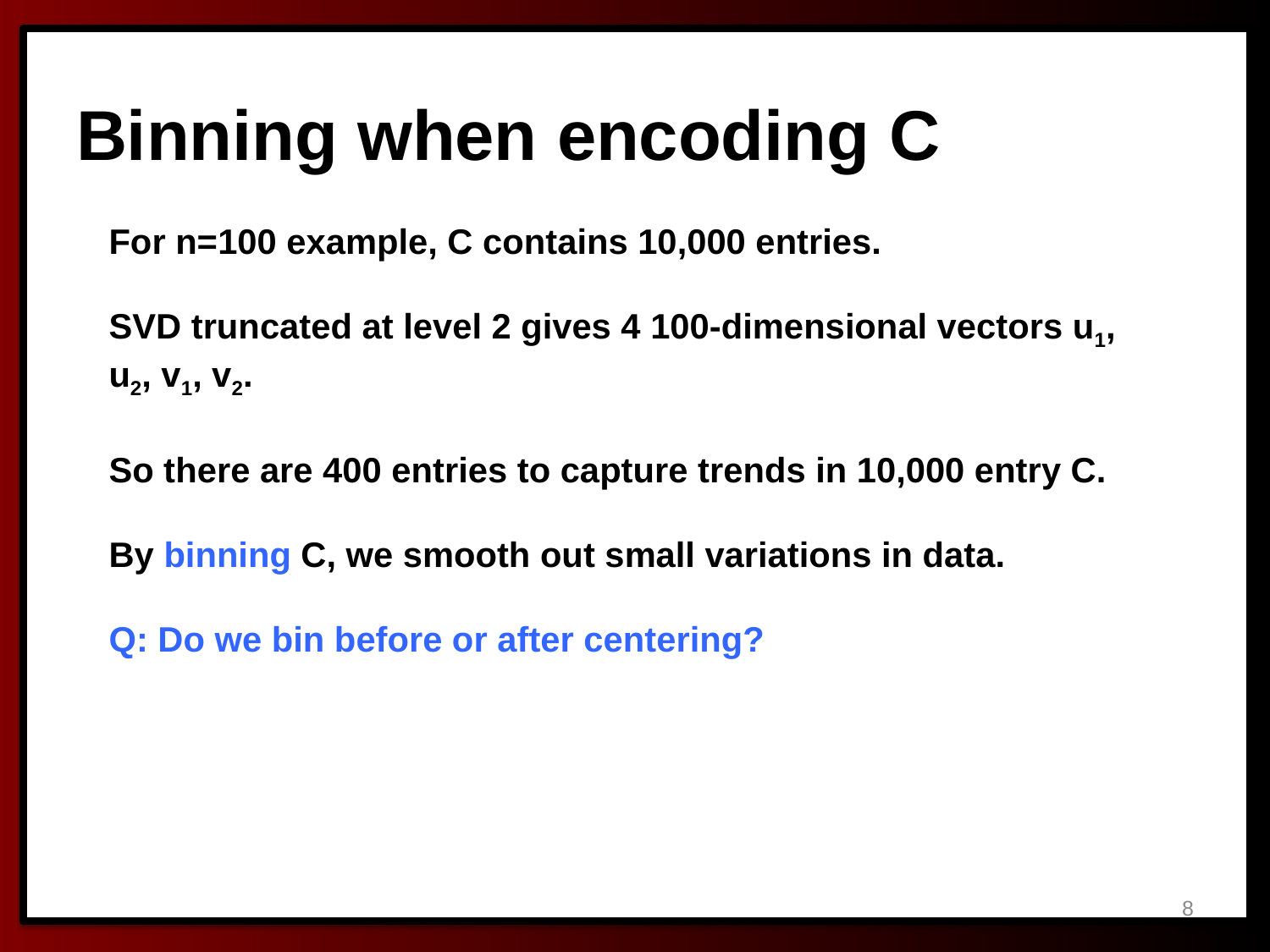

# Binning when encoding C
For n=100 example, C contains 10,000 entries.

SVD truncated at level 2 gives 4 100-dimensional vectors u1, u2, v1, v2.

So there are 400 entries to capture trends in 10,000 entry C.

By binning C, we smooth out small variations in data.

Q: Do we bin before or after centering?
8